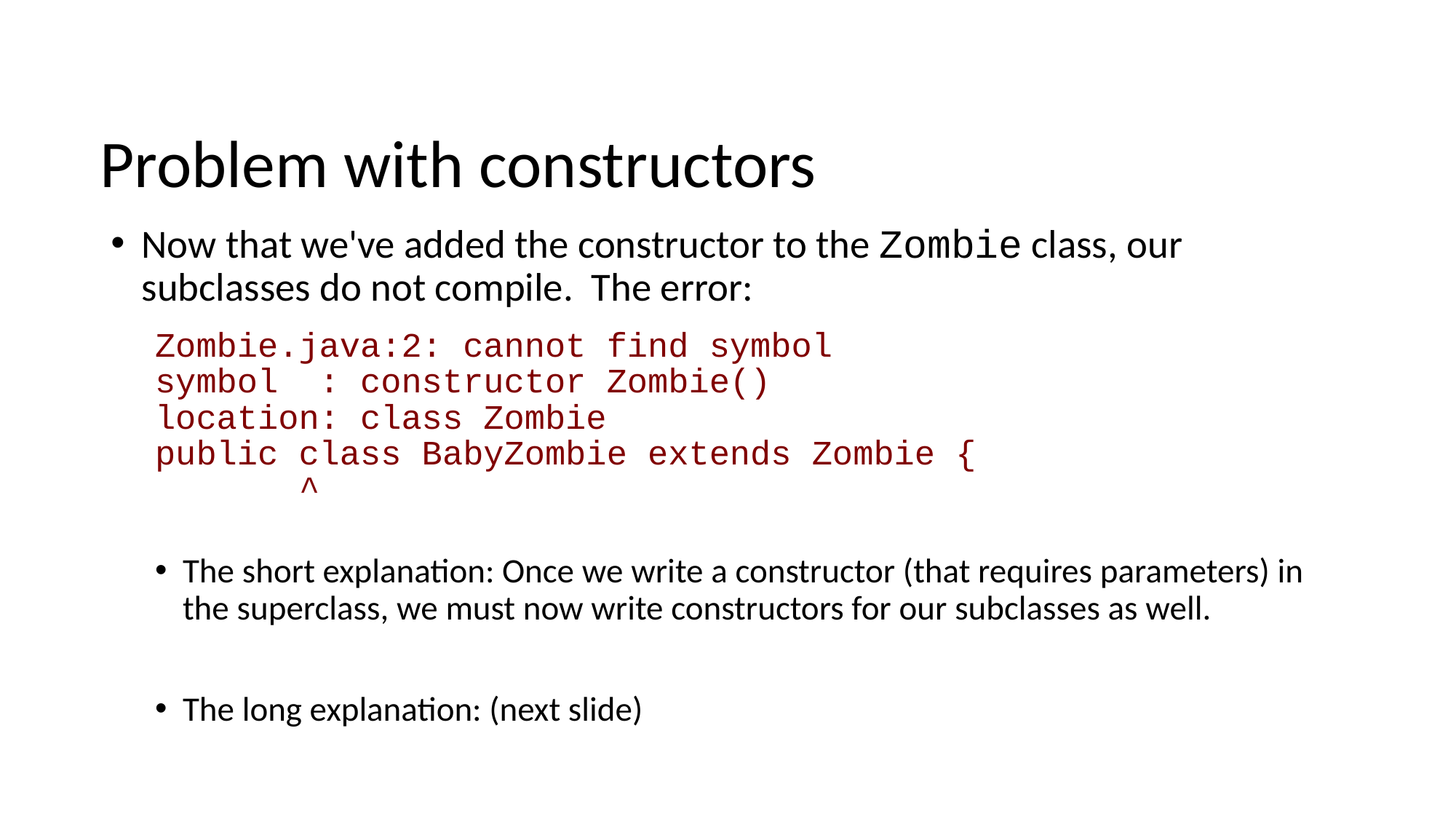

Problem with constructors
Now that we've added the constructor to the Zombie class, our subclasses do not compile.  The error:

Zombie.java:2: cannot find symbol
symbol  : constructor Zombie()
location: class Zombie
public class BabyZombie extends Zombie {
       ^

The short explanation: Once we write a constructor (that requires parameters) in the superclass, we must now write constructors for our subclasses as well.

The long explanation: (next slide)